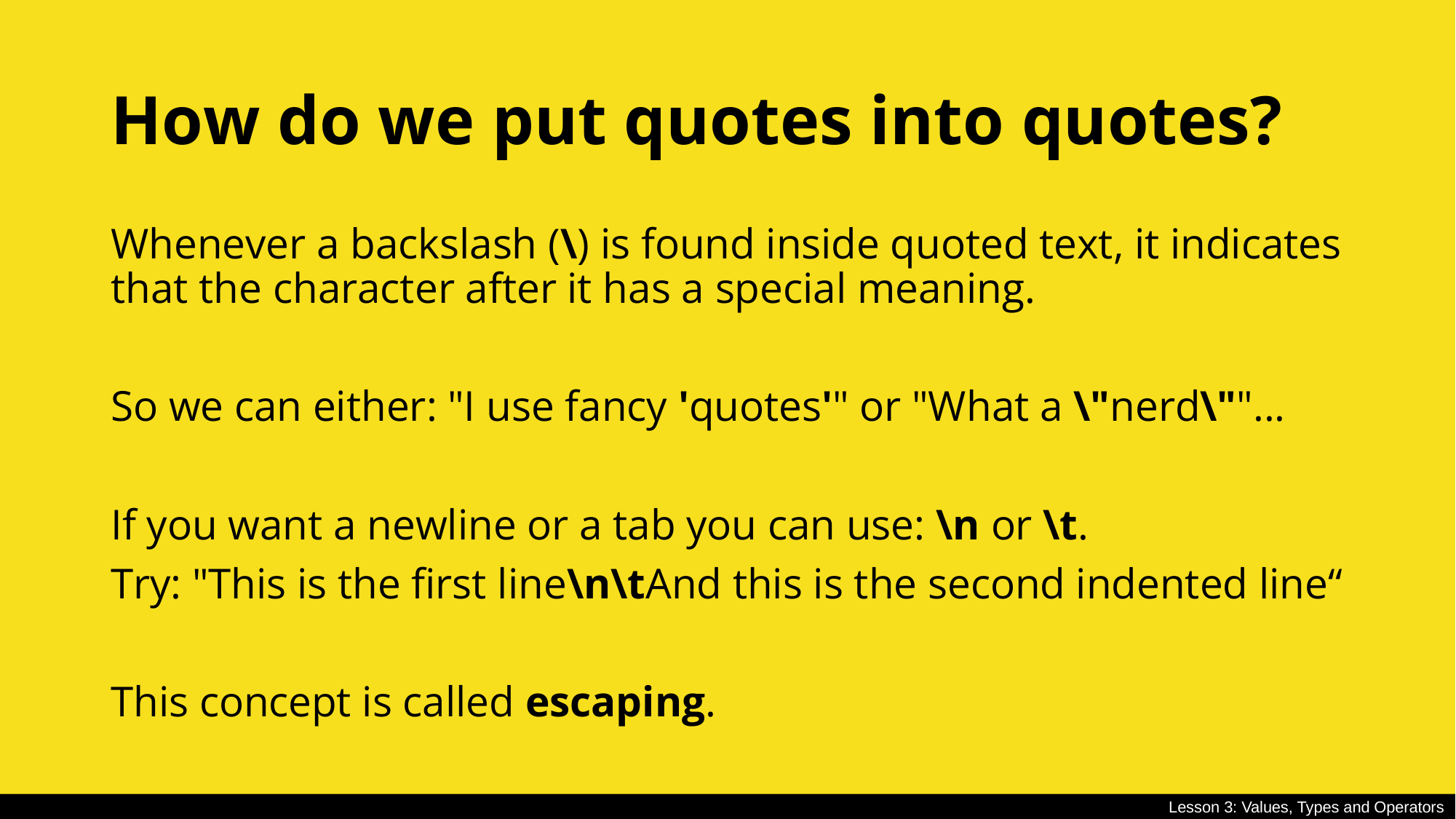

# How do we put quotes into quotes?
Whenever a backslash (\) is found inside quoted text, it indicates that the character after it has a special meaning.

So we can either: "I use fancy 'quotes'" or "What a \"nerd\""...

If you want a newline or a tab you can use: \n or \t.
Try: "This is the first line\n\tAnd this is the second indented line“

This concept is called escaping.

Lesson 3: Values, Types and Operators